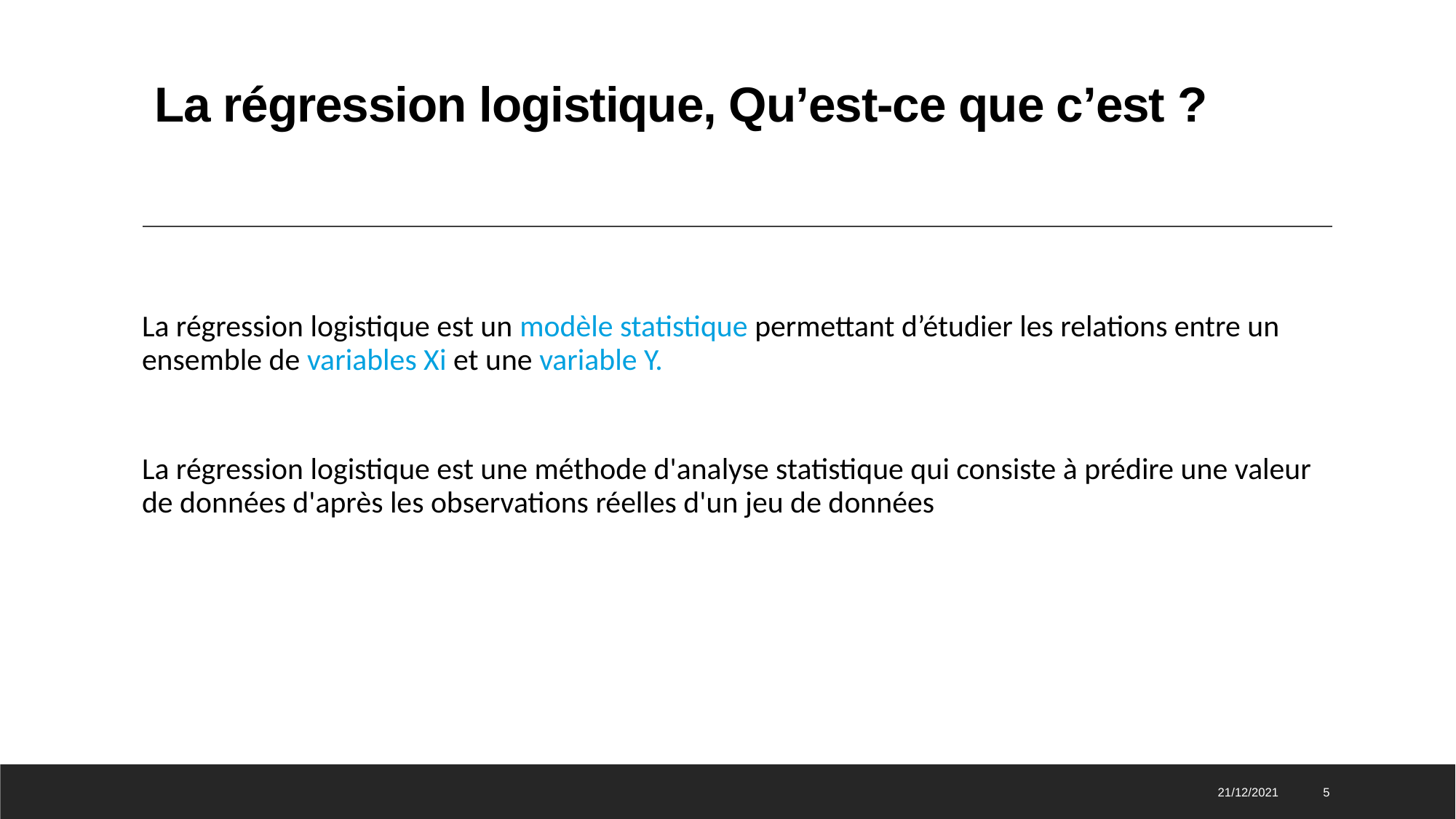

# La régression logistique, Qu’est-ce que c’est ?
La régression logistique est un modèle statistique permettant d’étudier les relations entre un ensemble de variables Xi et une variable Y.

La régression logistique est une méthode d'analyse statistique qui consiste à prédire une valeur de données d'après les observations réelles d'un jeu de données

21/12/2021
5